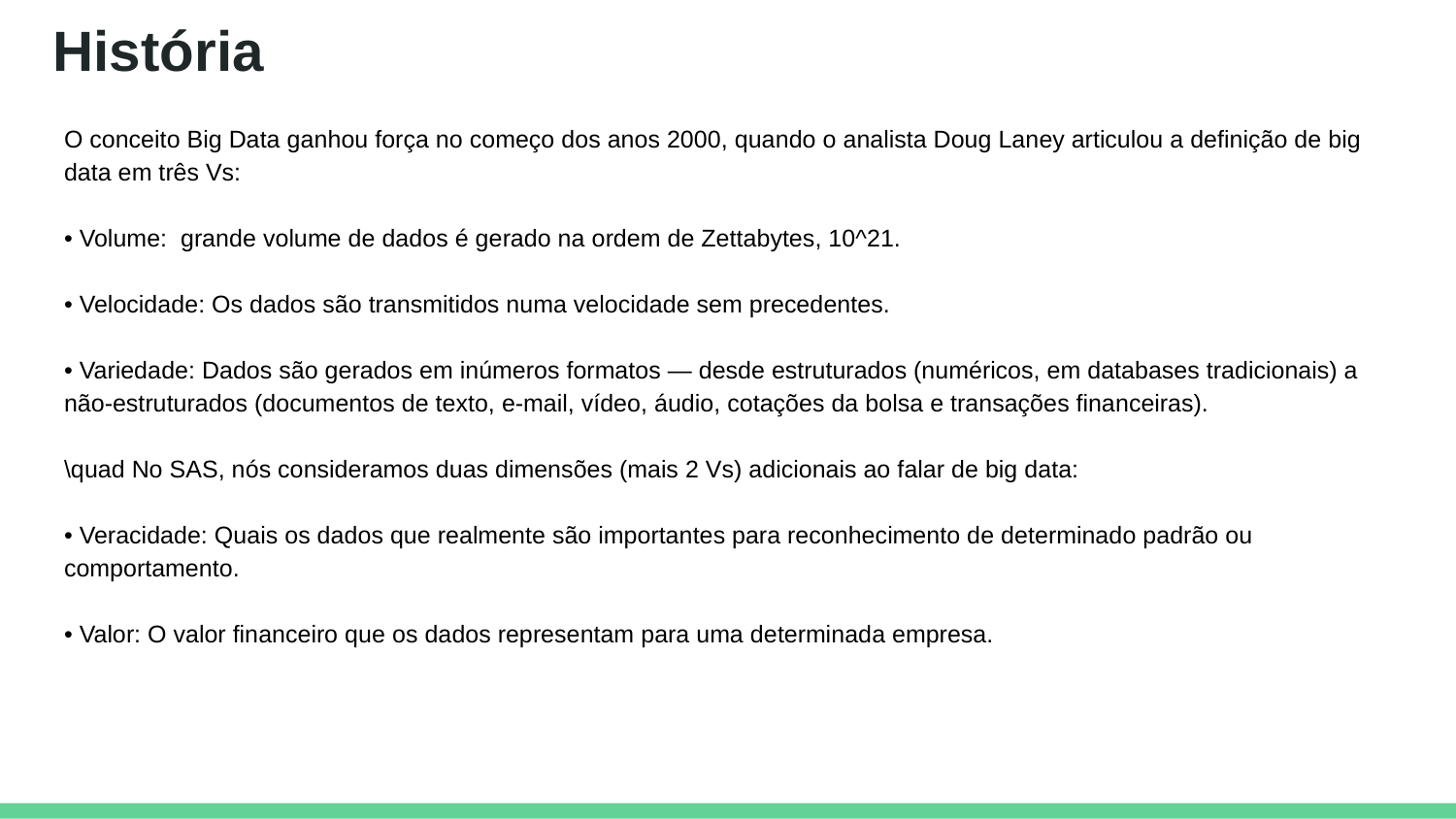

# História
O conceito Big Data ganhou força no começo dos anos 2000, quando o analista Doug Laney articulou a definição de big data em três Vs:
• Volume:  grande volume de dados é gerado na ordem de Zettabytes, 10^21.
• Velocidade: Os dados são transmitidos numa velocidade sem precedentes.
• Variedade: Dados são gerados em inúmeros formatos — desde estruturados (numéricos, em databases tradicionais) a não-estruturados (documentos de texto, e-mail, vídeo, áudio, cotações da bolsa e transações financeiras).
\quad No SAS, nós consideramos duas dimensões (mais 2 Vs) adicionais ao falar de big data:
• Veracidade: Quais os dados que realmente são importantes para reconhecimento de determinado padrão ou comportamento.
• Valor: O valor financeiro que os dados representam para uma determinada empresa.